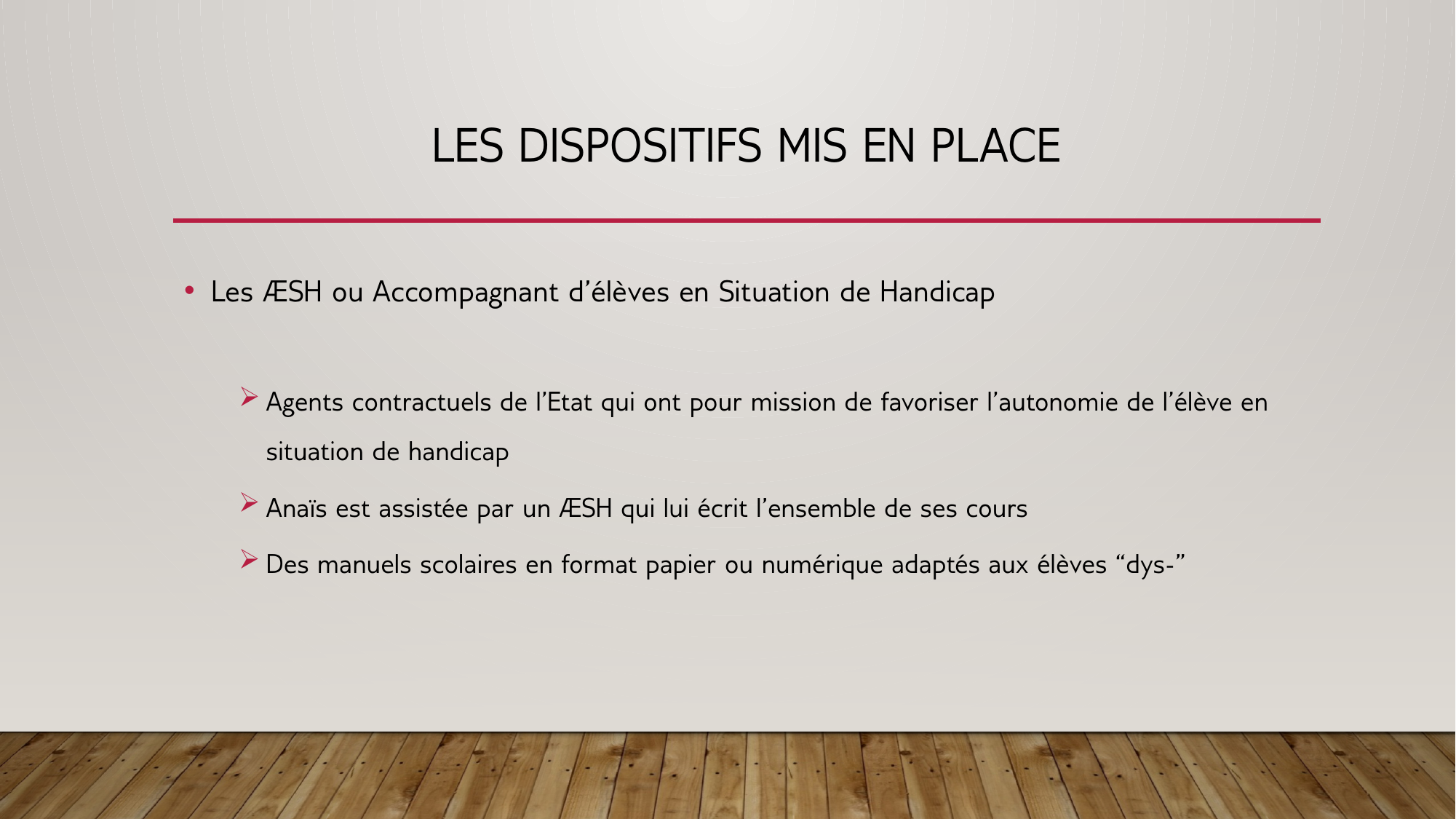

# Les dispositifs mis en place
Les AESH ou Accompagnant d’élèves en Situation de Handicap

Agents contractuels de l’Etat qui ont pour mission de favoriser l’autonomie de l’élève en situation de handicap
Anaïs est assistée par un AESH qui lui écrit l’ensemble de ses cours
Des manuels scolaires en format papier ou numérique adaptés aux élèves “dys-”